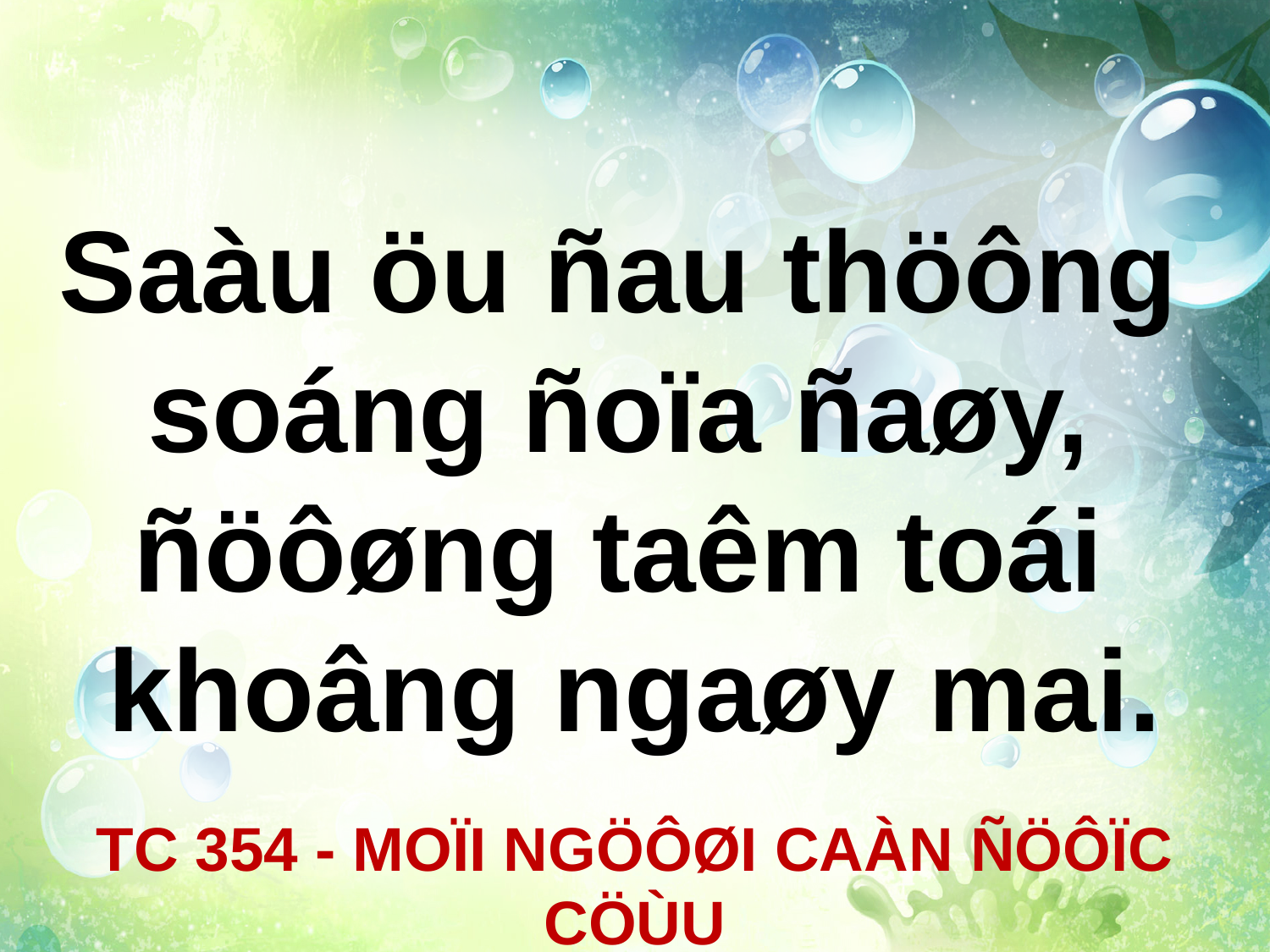

Saàu öu ñau thöông
soáng ñoïa ñaøy,
ñöôøng taêm toái
khoâng ngaøy mai.
TC 354 - MOÏI NGÖÔØI CAÀN ÑÖÔÏC CÖÙU